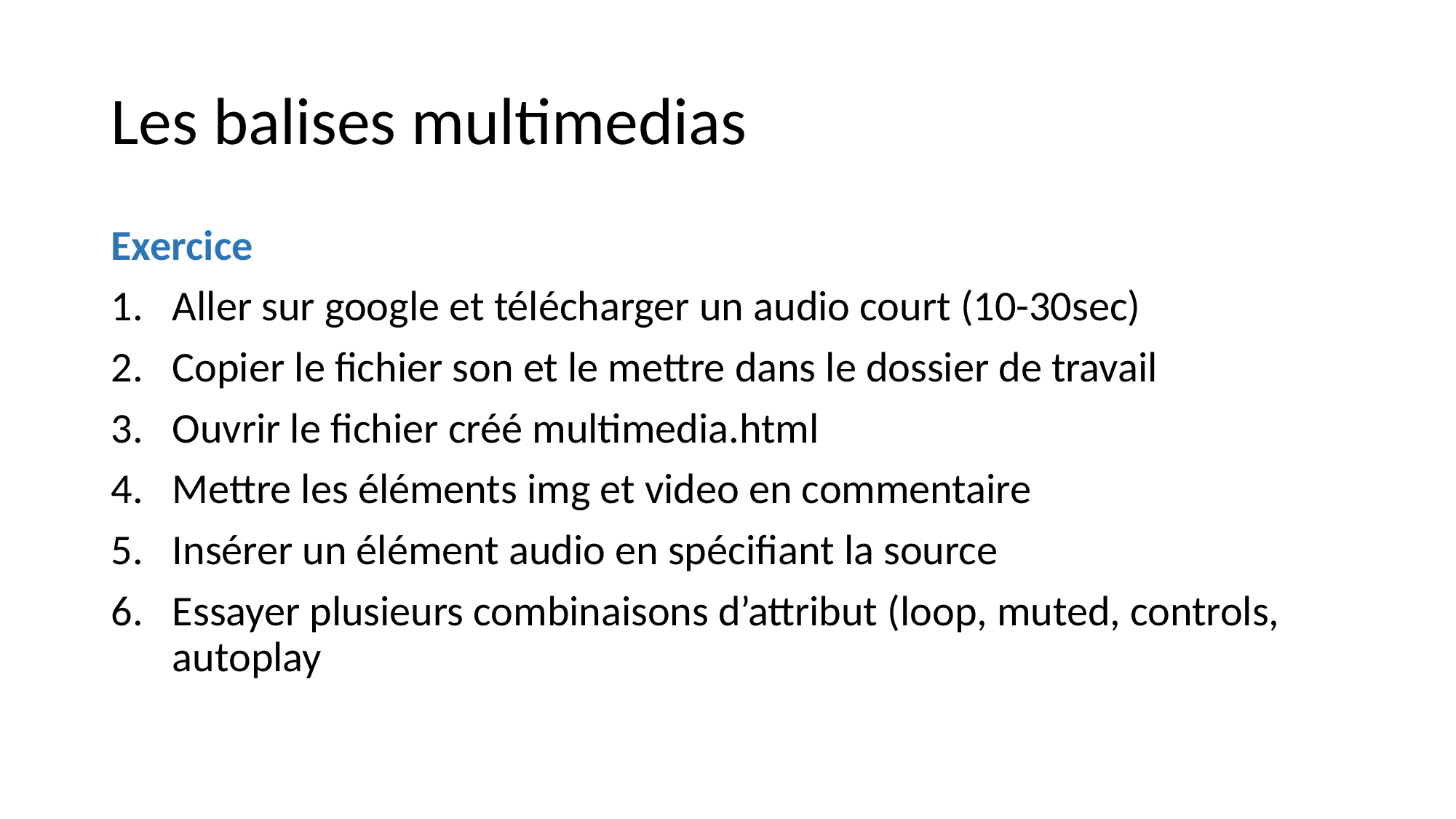

# Les balises multimedias
Exercice
Aller sur google et télécharger un audio court (10-30sec)
Copier le fichier son et le mettre dans le dossier de travail
Ouvrir le fichier créé multimedia.html
Mettre les éléments img et video en commentaire
Insérer un élément audio en spécifiant la source
Essayer plusieurs combinaisons d’attribut (loop, muted, controls, autoplay